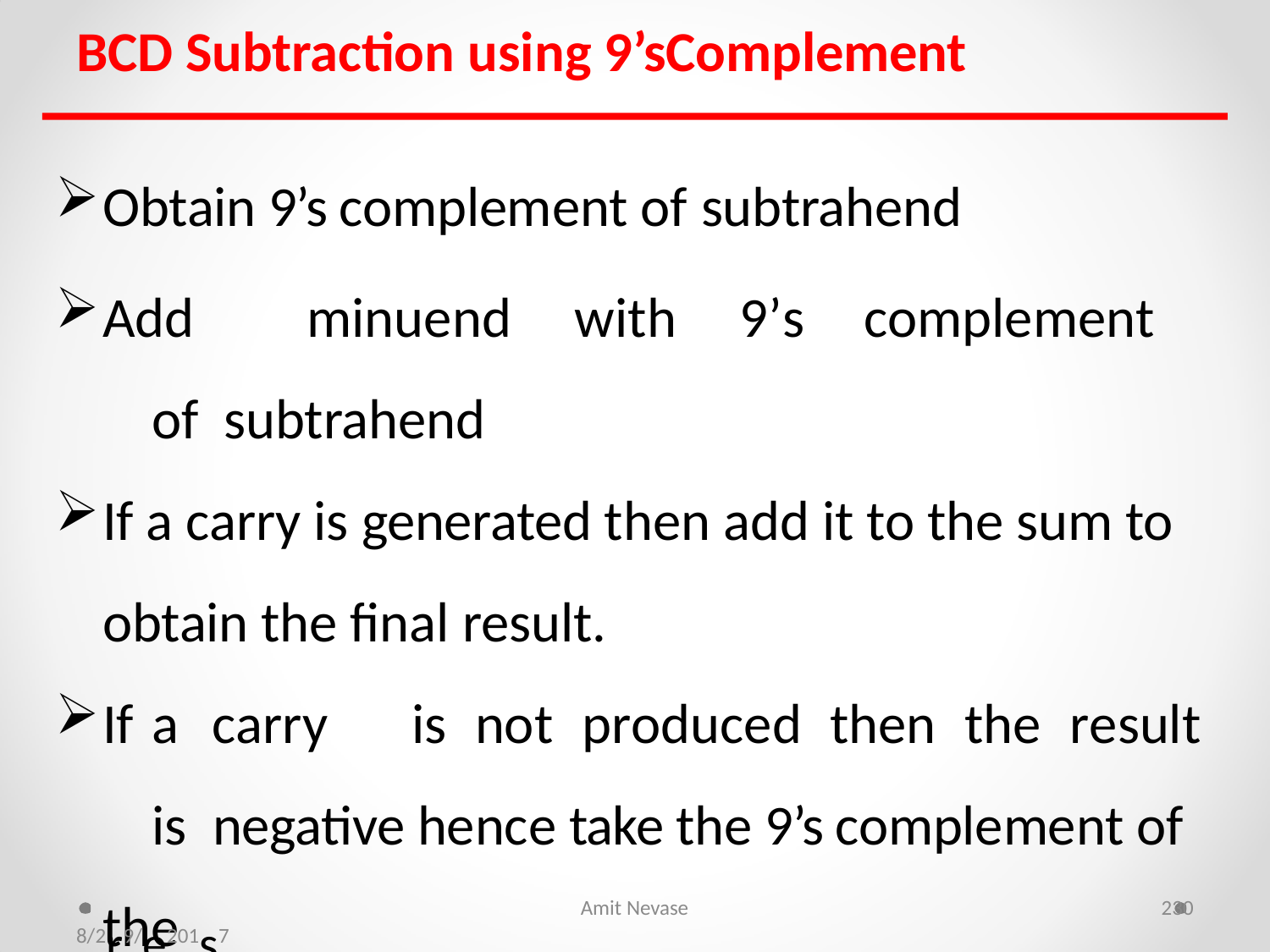

# BCD Subtraction using 9’sComplement

Obtain 9’s complement of subtrahend
Add	minuend	with	9’s	complement	of  subtrahend
If a carry is generated then add it to the sum to  obtain the final result.
If	a	carry	is	not	produced	then	the	result	is  negative hence take the 9’s complement of the
8/2r9/e201s7 ult.
Amit Nevase
230